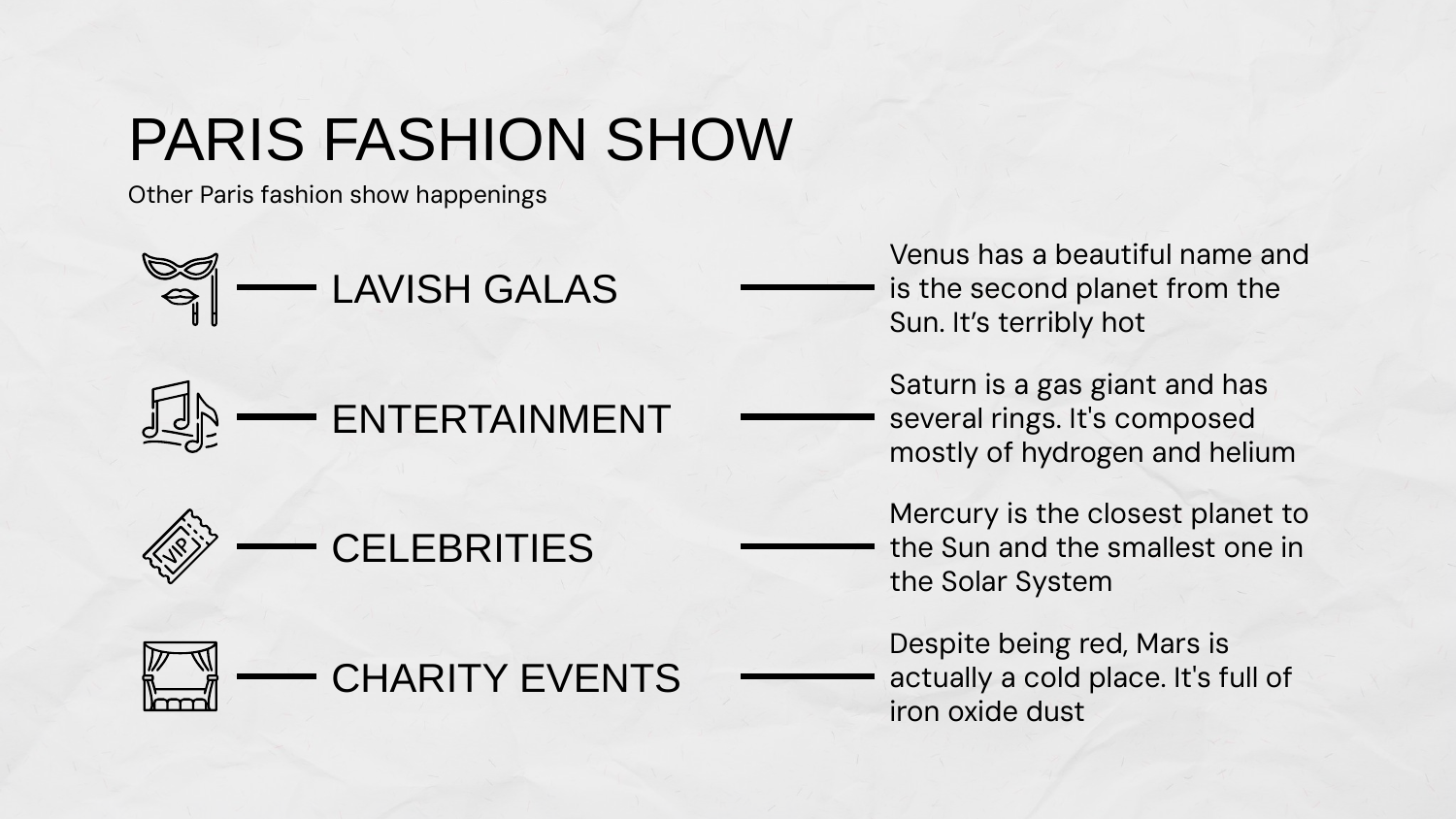

# PARIS FASHION SHOW
Other Paris fashion show happenings
LAVISH GALAS
Venus has a beautiful name and is the second planet from the Sun. It’s terribly hot

ENTERTAINMENT
Saturn is a gas giant and has several rings. It's composed mostly of hydrogen and helium

CELEBRITIES
Mercury is the closest planet to the Sun and the smallest one in the Solar System

CHARITY EVENTS
Despite being red, Mars is actually a cold place. It's full of iron oxide dust